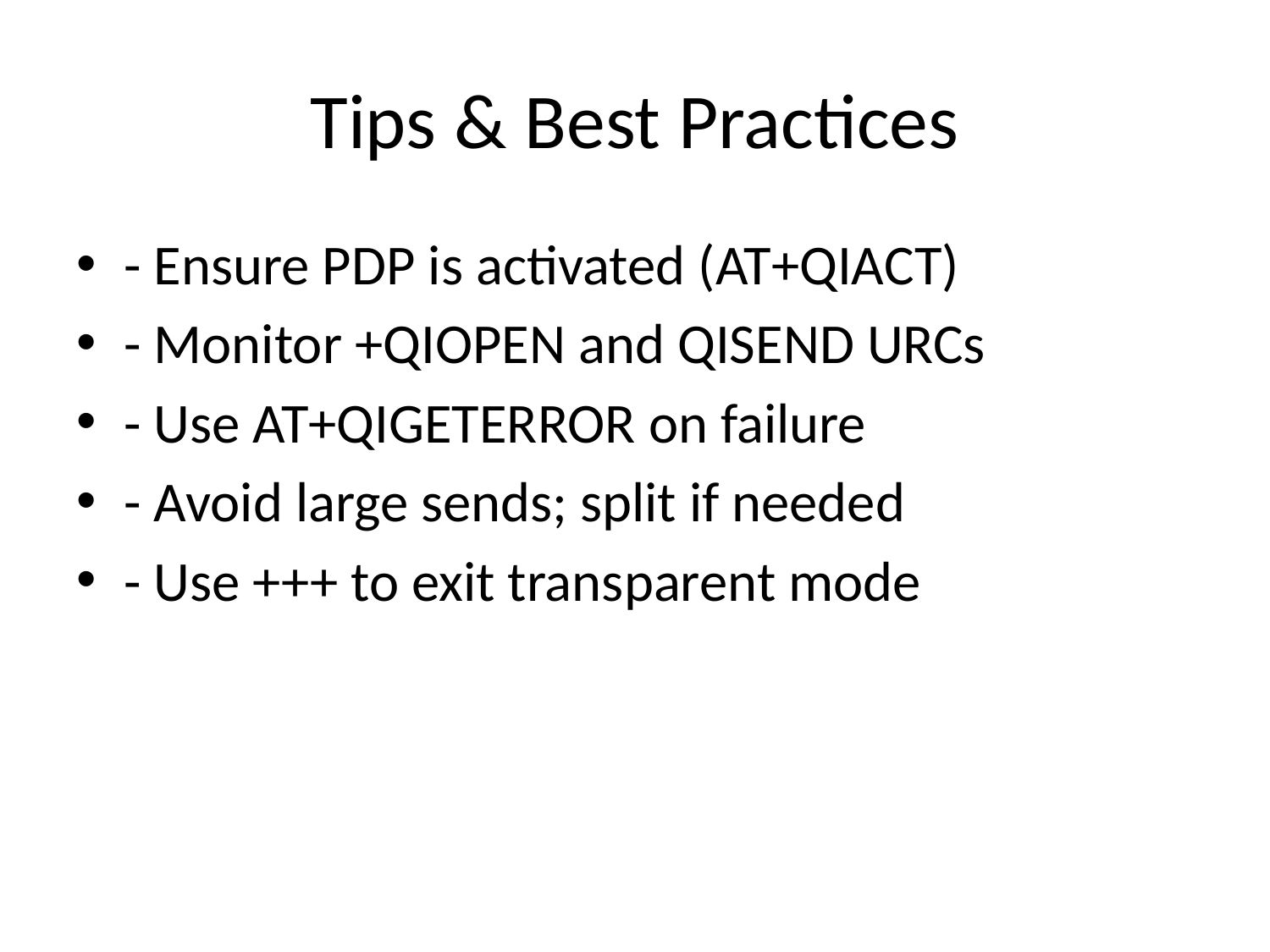

# Tips & Best Practices
- Ensure PDP is activated (AT+QIACT)
- Monitor +QIOPEN and QISEND URCs
- Use AT+QIGETERROR on failure
- Avoid large sends; split if needed
- Use +++ to exit transparent mode